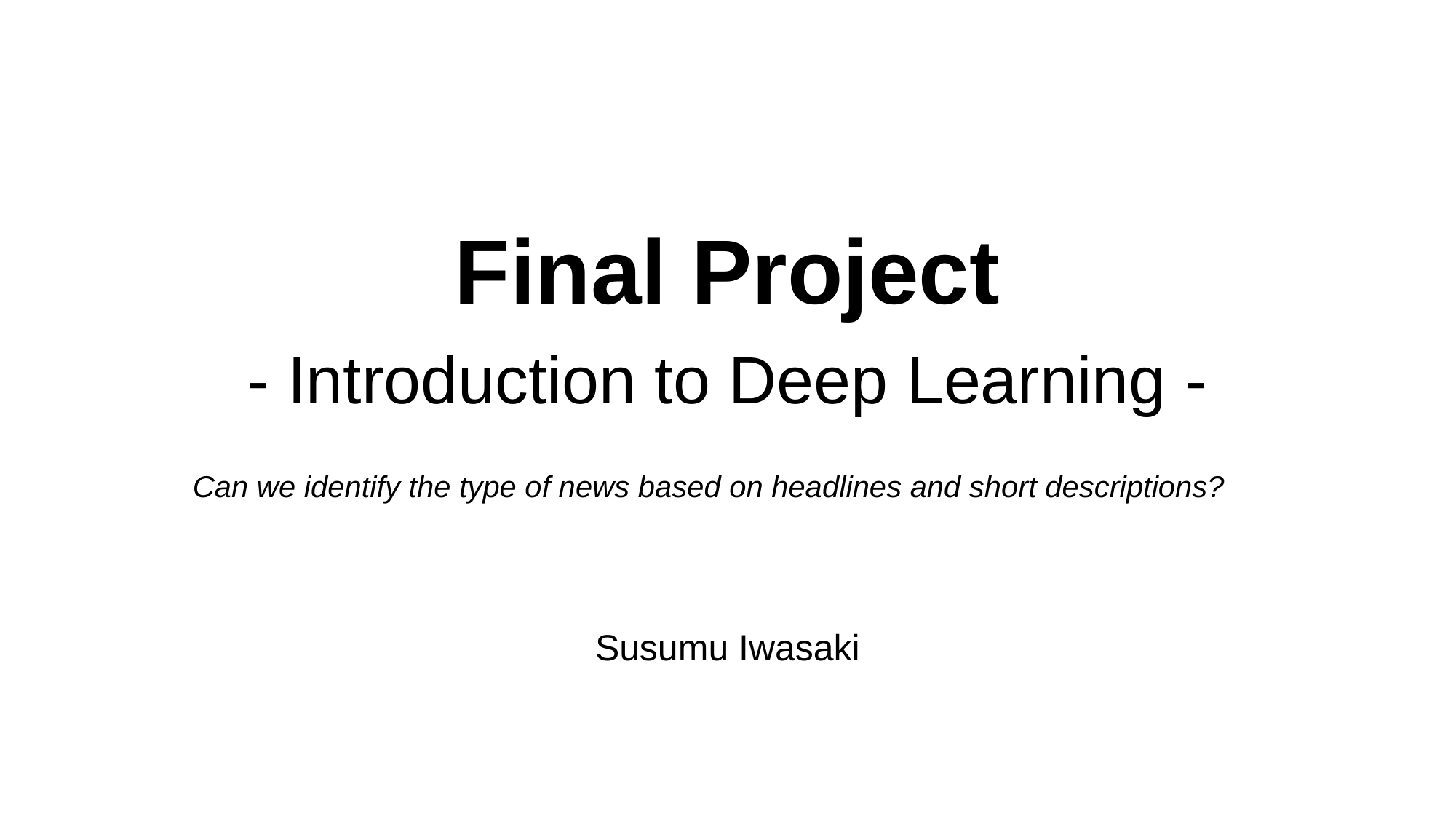

# Final Project - Introduction to Deep Learning -
Can we identify the type of news based on headlines and short descriptions?
Susumu Iwasaki